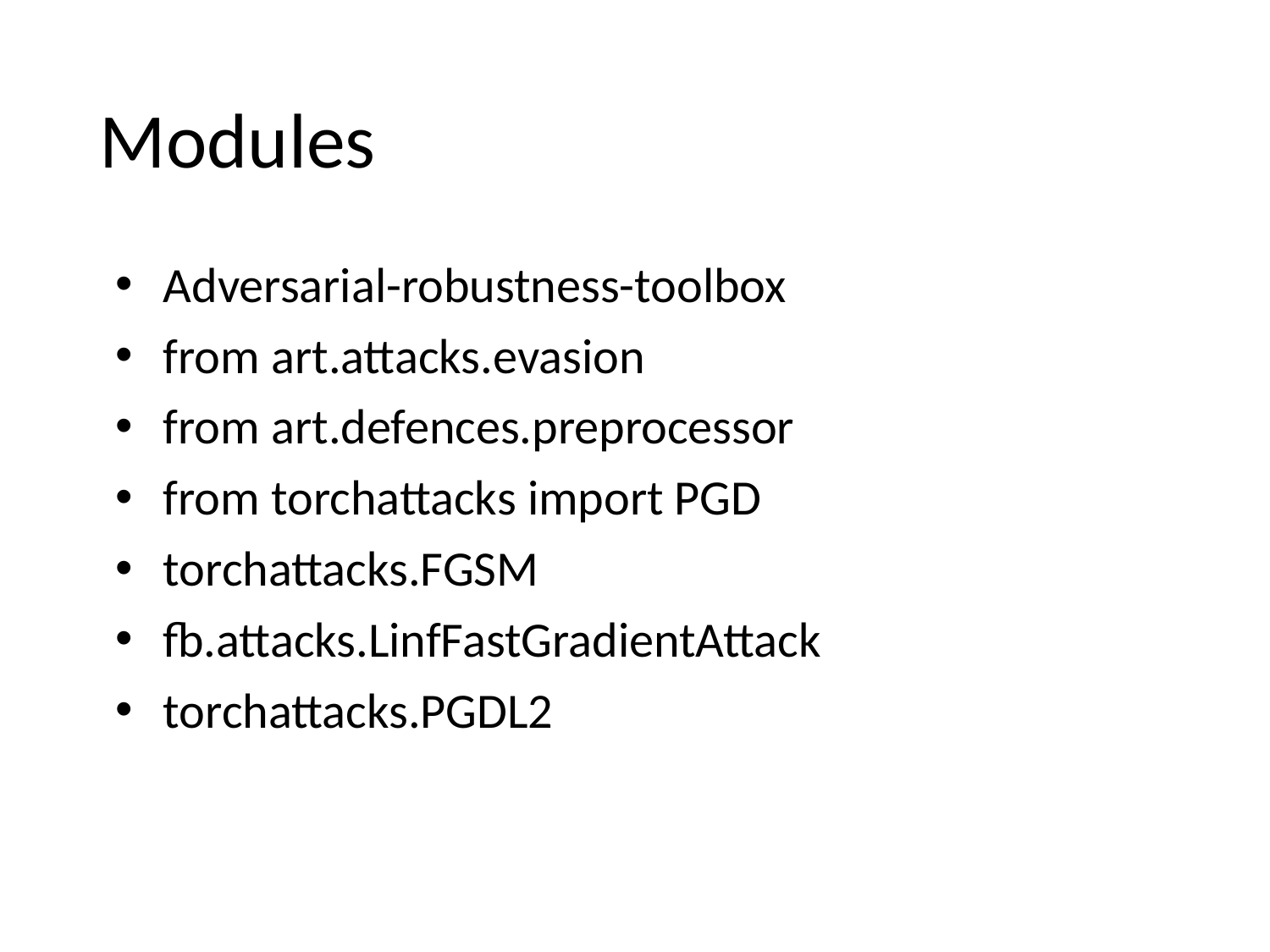

# Modules
Adversarial-robustness-toolbox
from art.attacks.evasion
from art.defences.preprocessor
from torchattacks import PGD
torchattacks.FGSM
fb.attacks.LinfFastGradientAttack
torchattacks.PGDL2